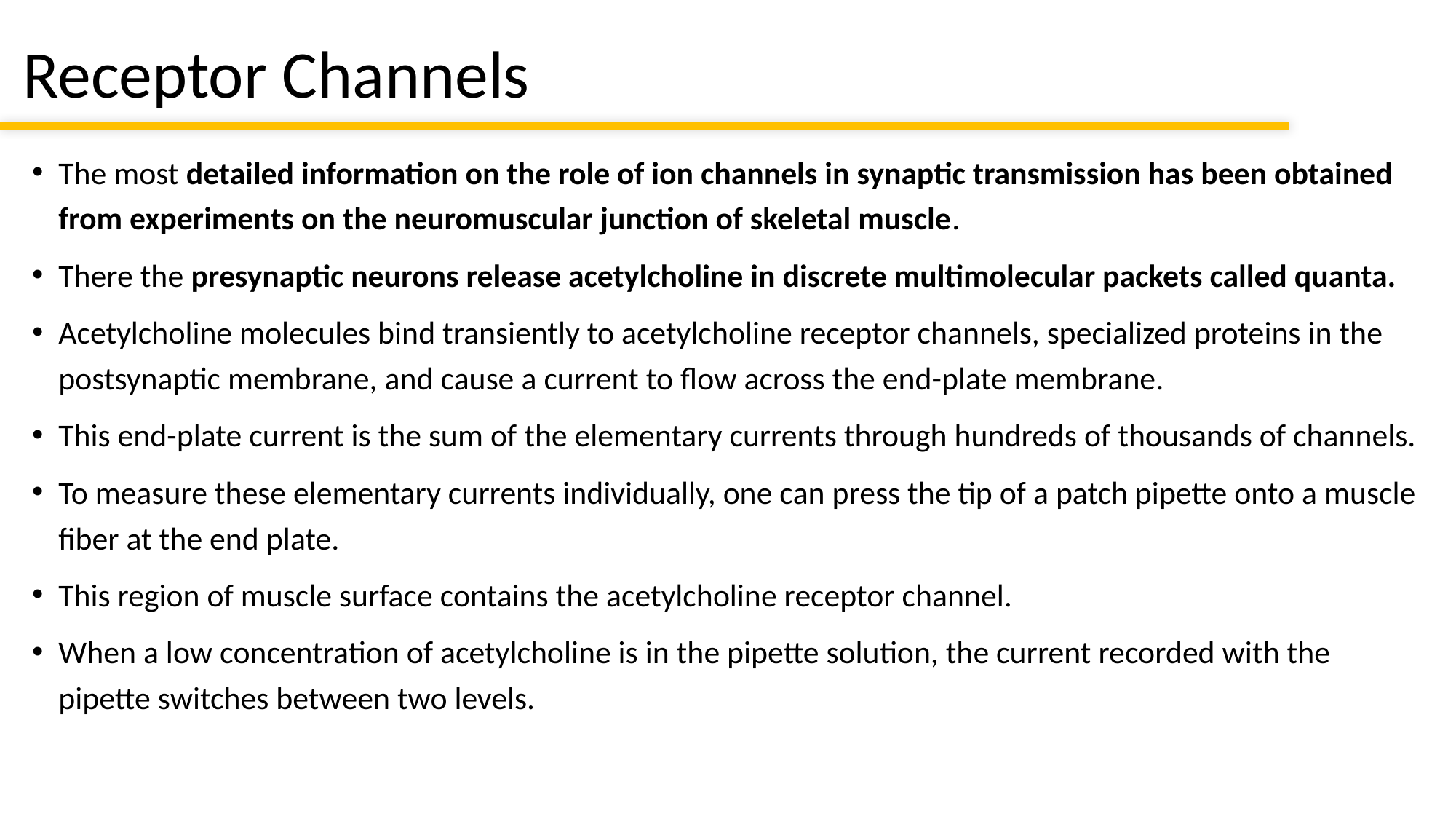

# Receptor Channels
The most detailed information on the role of ion channels in synaptic transmission has been obtained from experiments on the neuromuscular junction of skeletal muscle.
There the presynaptic neurons release acetylcholine in discrete multimolecular packets called quanta.
Acetylcholine molecules bind transiently to acetylcholine receptor channels, specialized proteins in the postsynaptic membrane, and cause a current to flow across the end-plate membrane.
This end-plate current is the sum of the elementary currents through hundreds of thousands of channels.
To measure these elementary currents individually, one can press the tip of a patch pipette onto a muscle fiber at the end plate.
This region of muscle surface contains the acetylcholine receptor channel.
When a low concentration of acetylcholine is in the pipette solution, the current recorded with the pipette switches between two levels.